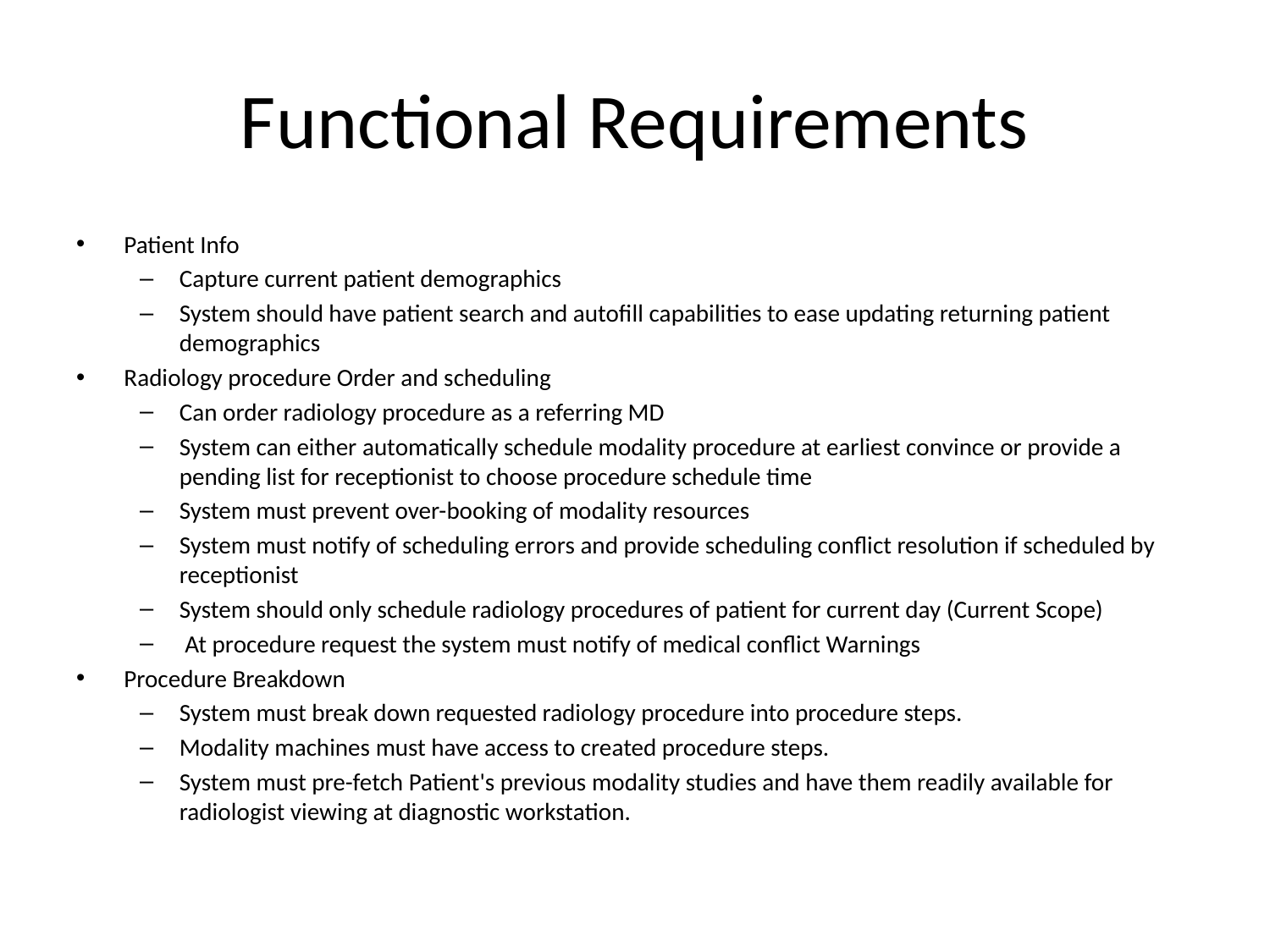

# Functional Requirements
Patient Info
Capture current patient demographics
System should have patient search and autofill capabilities to ease updating returning patient demographics
Radiology procedure Order and scheduling
Can order radiology procedure as a referring MD
System can either automatically schedule modality procedure at earliest convince or provide a pending list for receptionist to choose procedure schedule time
System must prevent over-booking of modality resources
System must notify of scheduling errors and provide scheduling conflict resolution if scheduled by receptionist
System should only schedule radiology procedures of patient for current day (Current Scope)
 At procedure request the system must notify of medical conflict Warnings
Procedure Breakdown
System must break down requested radiology procedure into procedure steps.
Modality machines must have access to created procedure steps.
System must pre-fetch Patient's previous modality studies and have them readily available for radiologist viewing at diagnostic workstation.